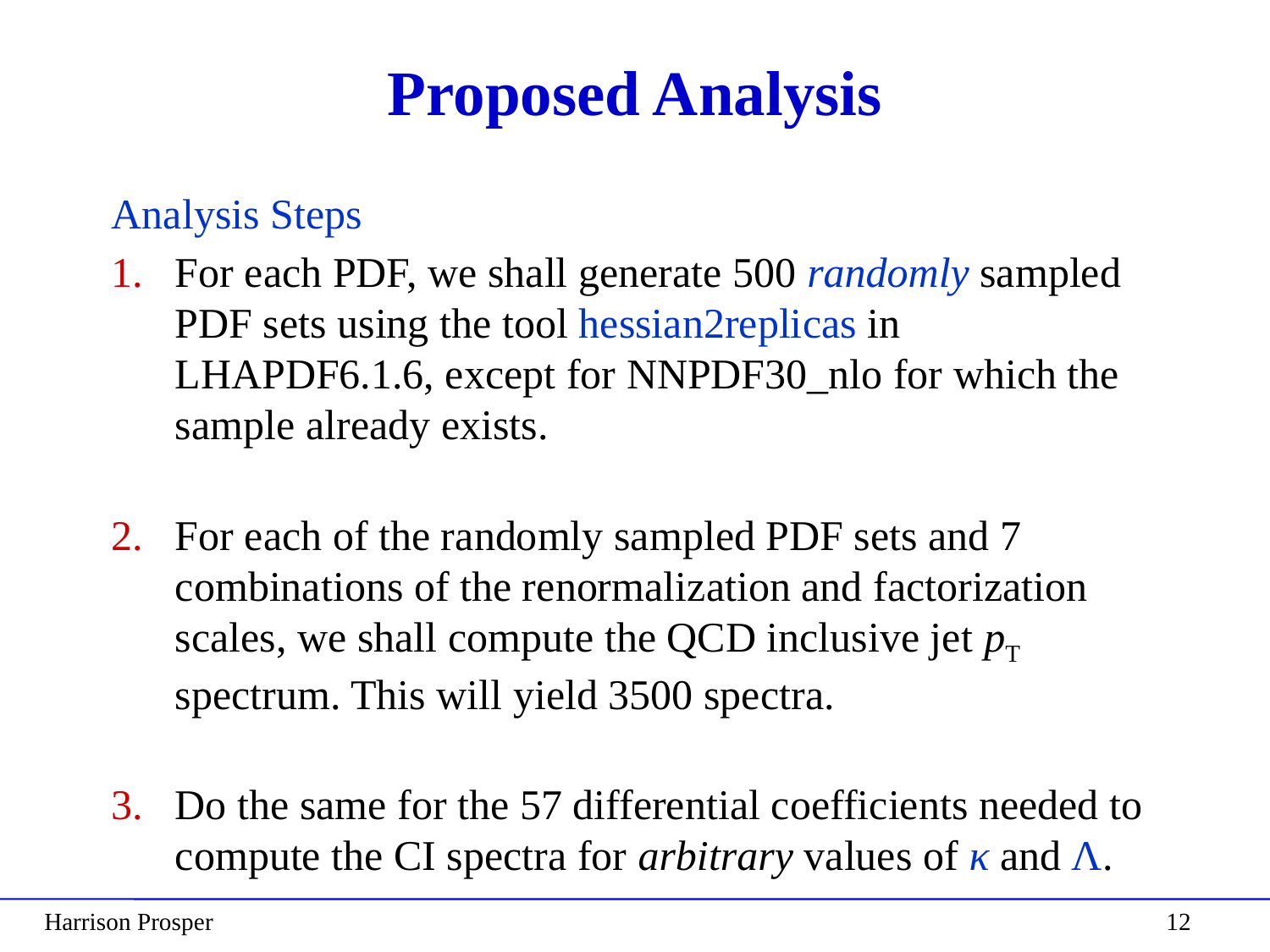

# Proposed Analysis
Analysis Steps
For each PDF, we shall generate 500 randomly sampled PDF sets using the tool hessian2replicas in LHAPDF6.1.6, except for NNPDF30_nlo for which the sample already exists.
For each of the randomly sampled PDF sets and 7 combinations of the renormalization and factorization scales, we shall compute the QCD inclusive jet pT spectrum. This will yield 3500 spectra.
Do the same for the 57 differential coefficients needed to compute the CI spectra for arbitrary values of κ and Λ.

Harrison Prosper
12